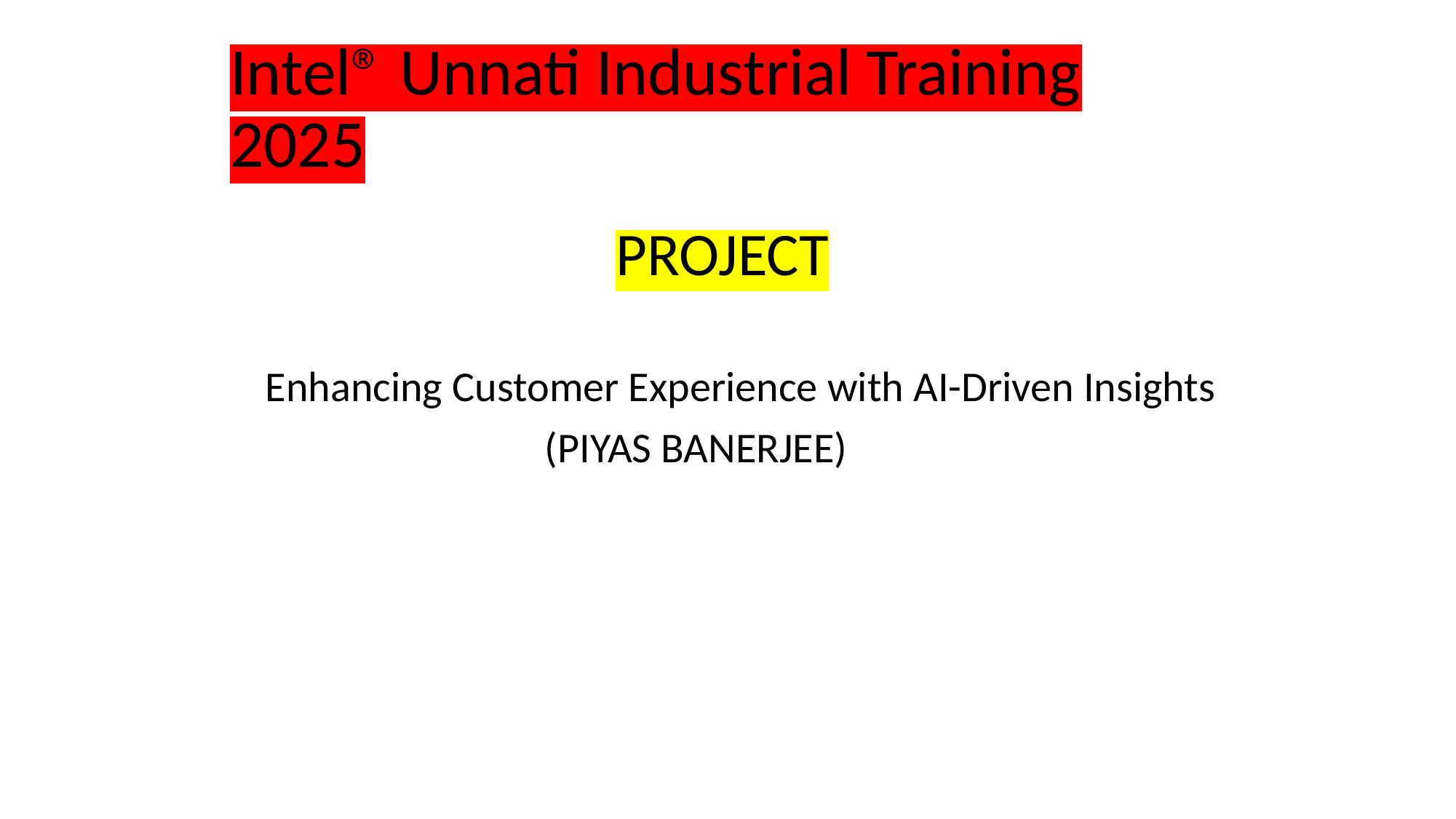

# Intel® Unnati Industrial Training 2025
                                     PROJECT

                Enhancing Customer Experience with AI-Driven Insights
                                             (PIYAS BANERJEE)